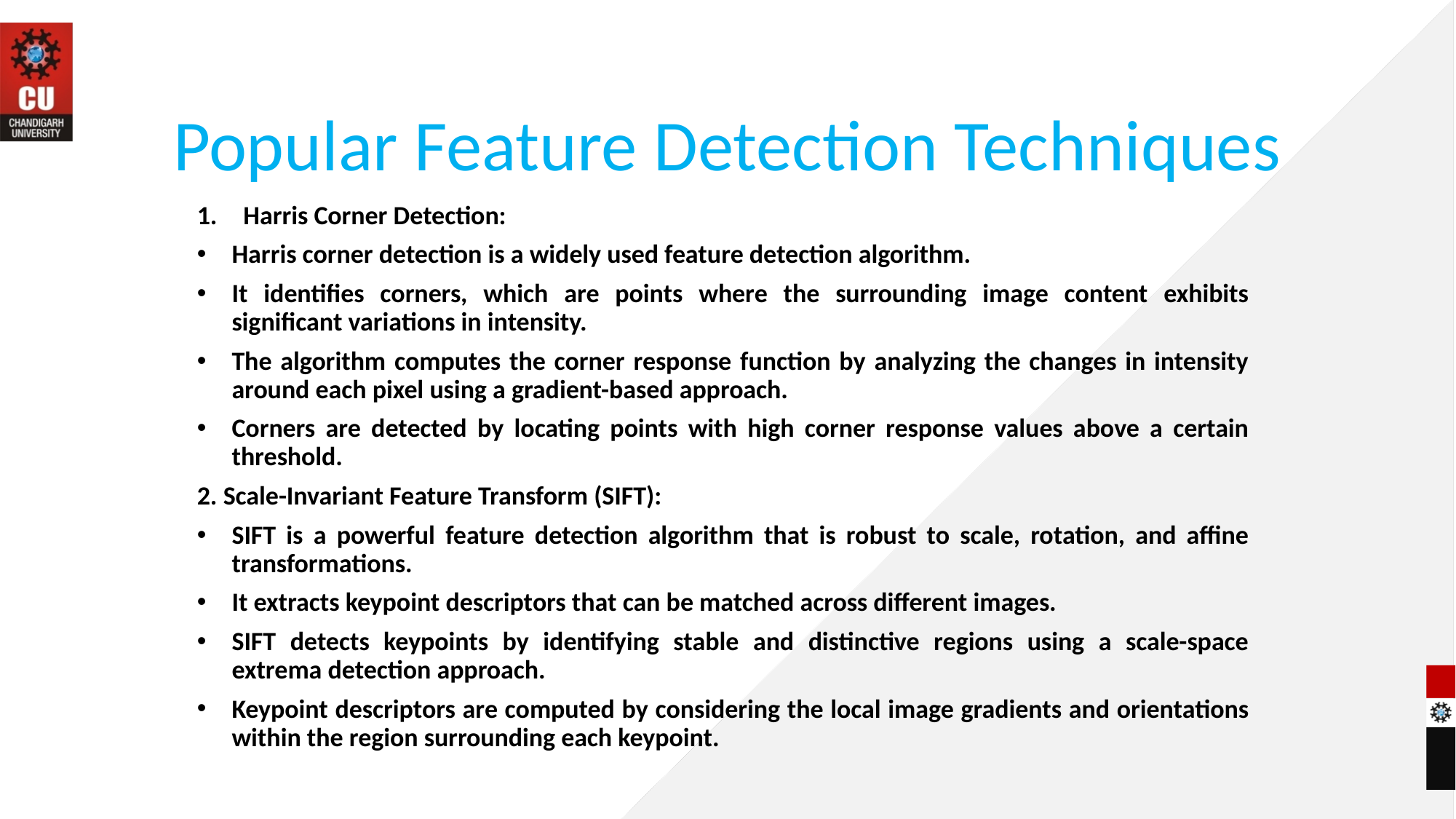

# Popular Feature Detection Techniques
Harris Corner Detection:
Harris corner detection is a widely used feature detection algorithm.
It identifies corners, which are points where the surrounding image content exhibits significant variations in intensity.
The algorithm computes the corner response function by analyzing the changes in intensity around each pixel using a gradient-based approach.
Corners are detected by locating points with high corner response values above a certain threshold.
2. Scale-Invariant Feature Transform (SIFT):
SIFT is a powerful feature detection algorithm that is robust to scale, rotation, and affine transformations.
It extracts keypoint descriptors that can be matched across different images.
SIFT detects keypoints by identifying stable and distinctive regions using a scale-space extrema detection approach.
Keypoint descriptors are computed by considering the local image gradients and orientations within the region surrounding each keypoint.